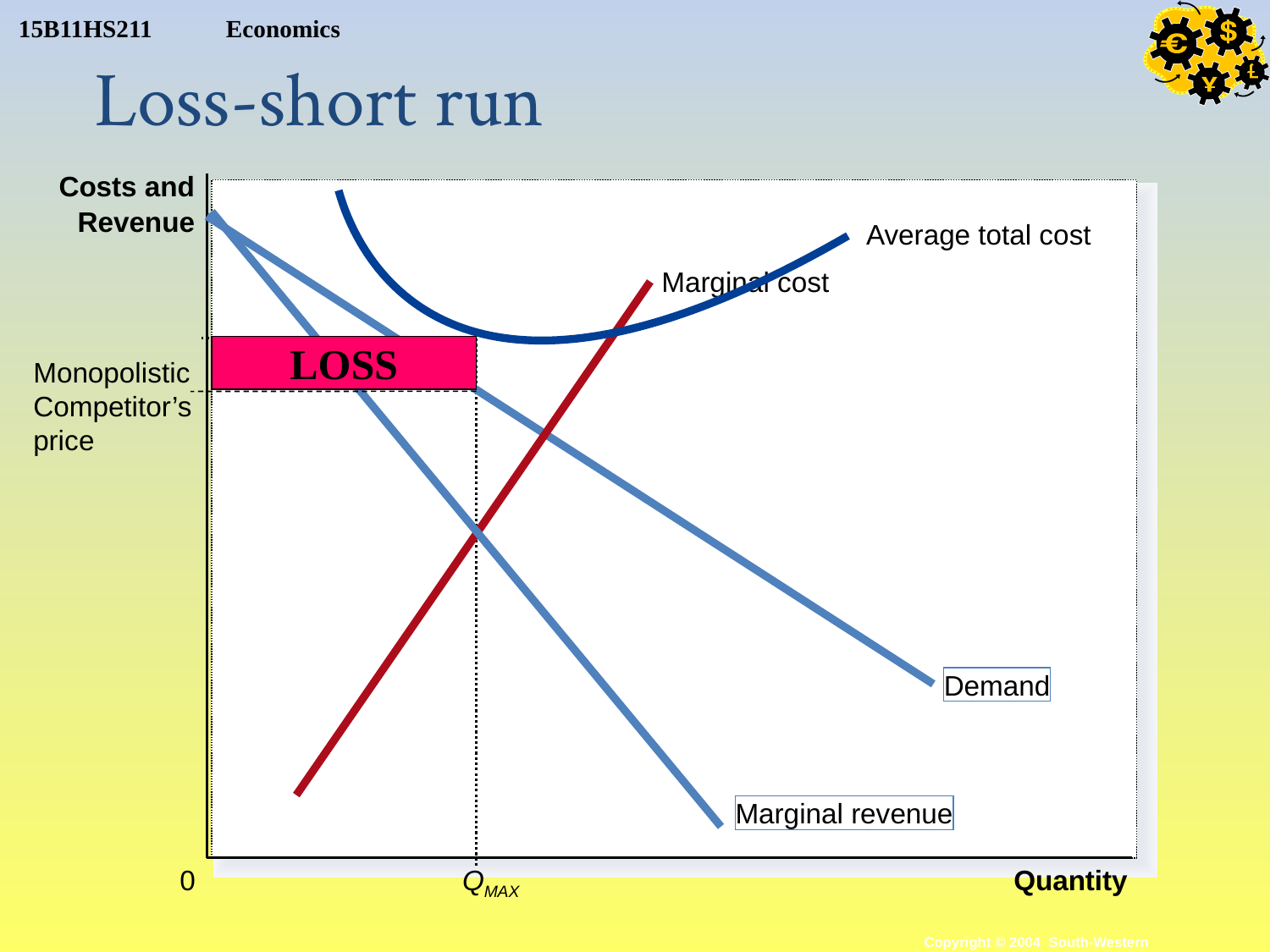

Loss-short run
Costs and

Average total cost

Revenue

Marginal revenue

Marginal cost

LOSS

Monopolistic
Competitor’s
price

Demand
Quantity
QMAX
0
Copyright © 2004  South-Western